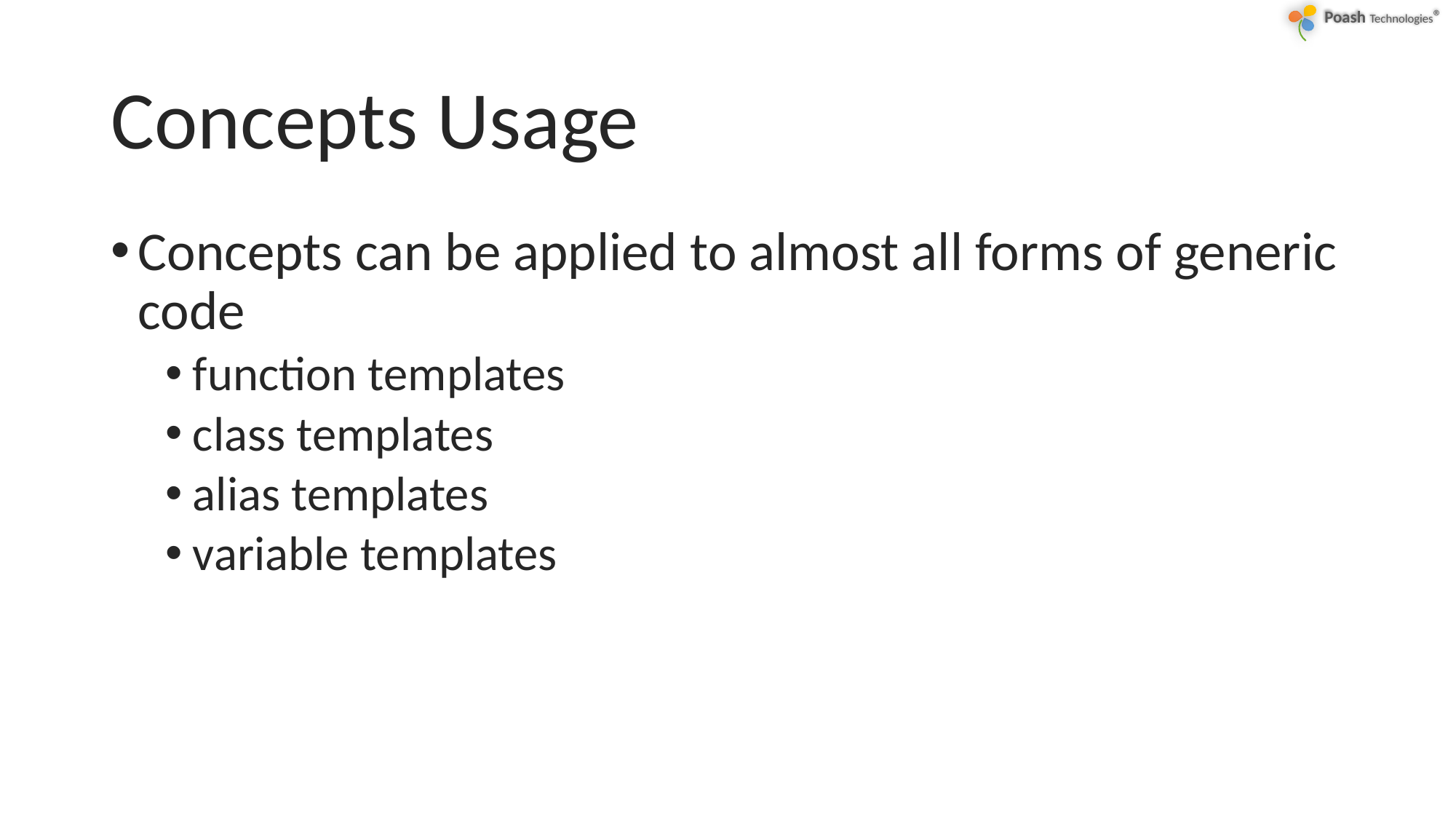

# Concepts Usage
Concepts can be applied to almost all forms of generic code
function templates
class templates
alias templates
variable templates